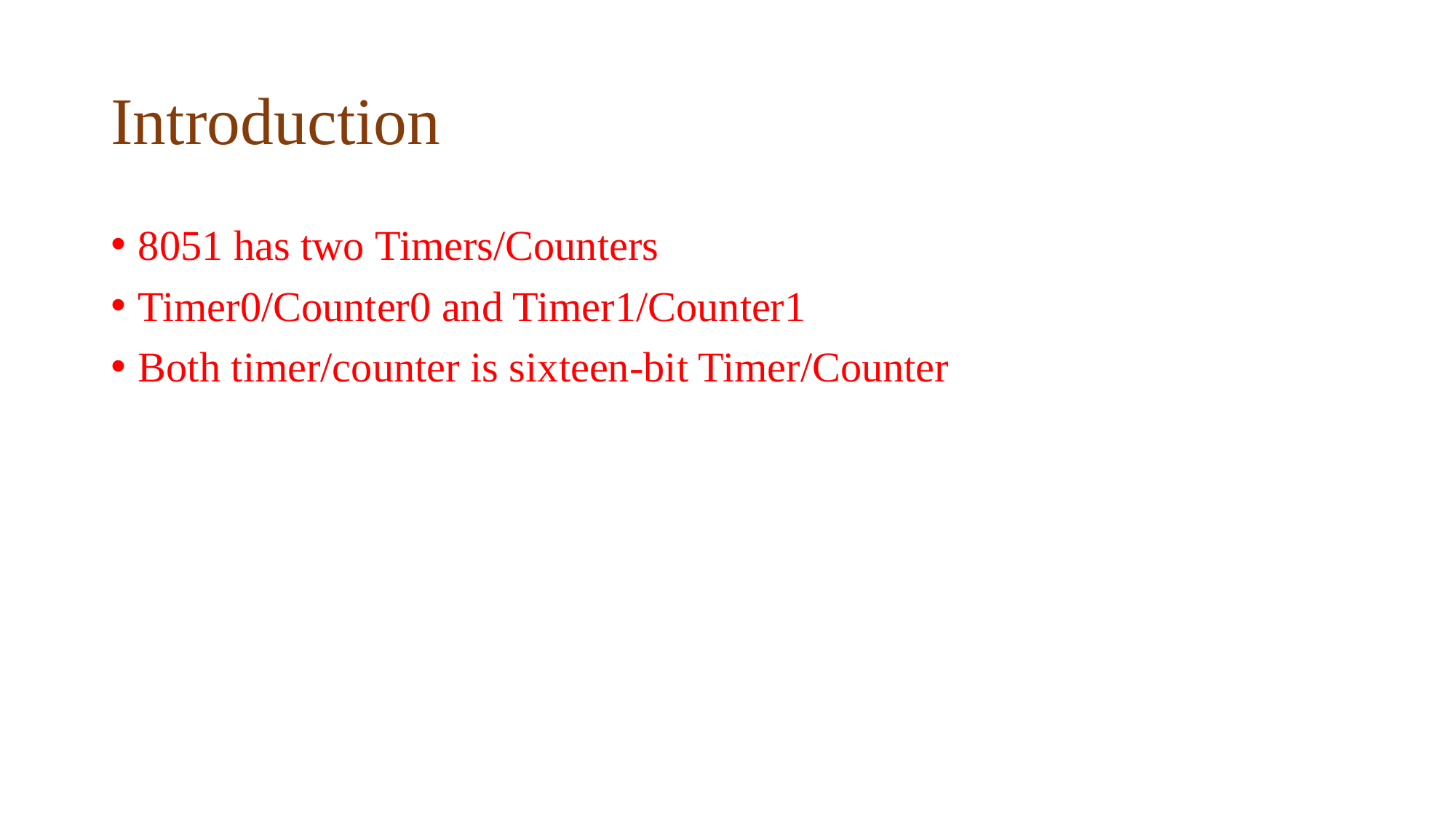

# Introduction
8051 has two Timers/Counters
Timer0/Counter0 and Timer1/Counter1
Both timer/counter is sixteen-bit Timer/Counter